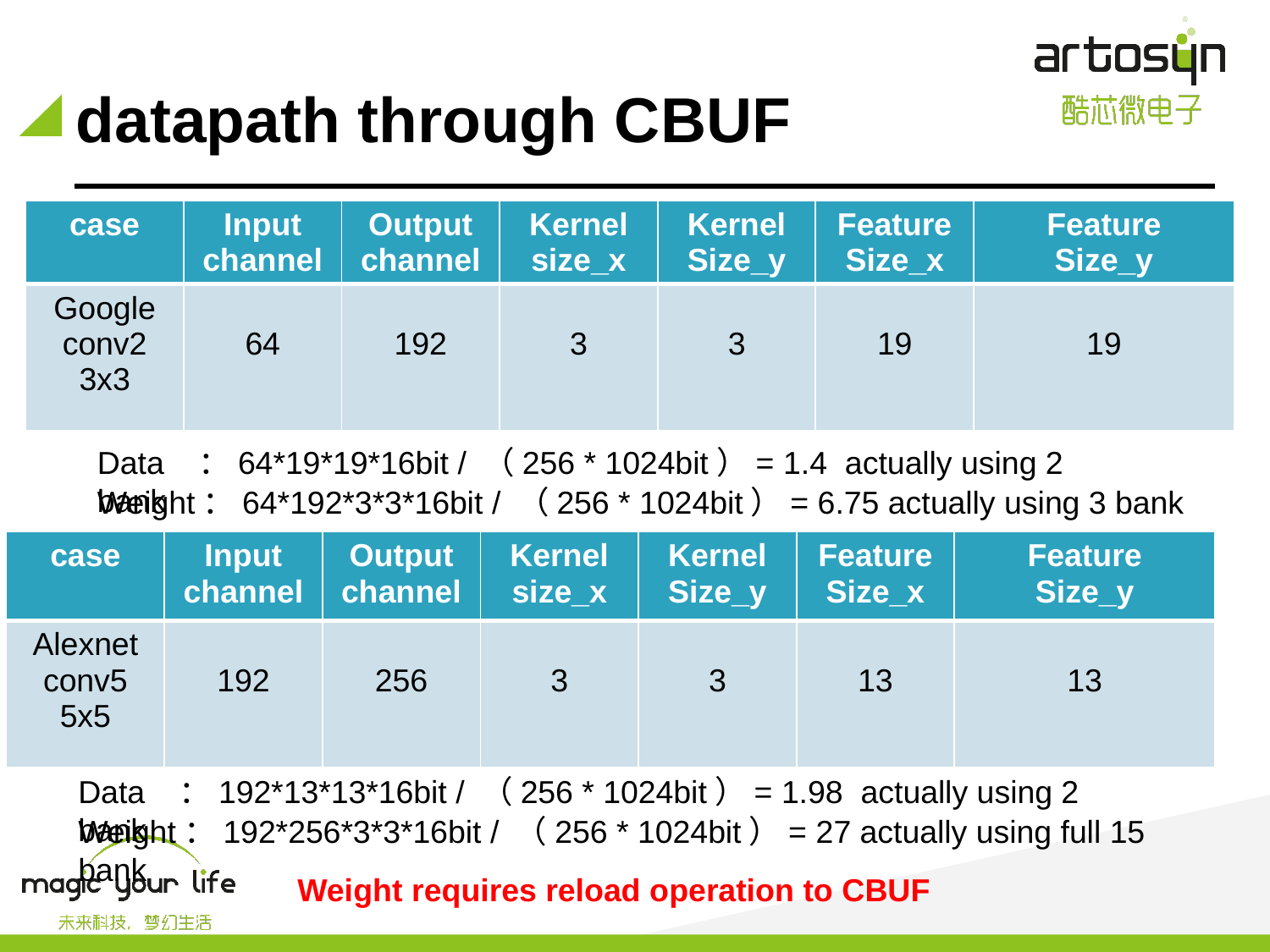

# datapath through CBUF
| case | Input channel | Output channel | Kernel size\_x | Kernel Size\_y | Feature Size\_x | Feature Size\_y |
| --- | --- | --- | --- | --- | --- | --- |
| Google conv2 3x3 | 64 | 192 | 3 | 3 | 19 | 19 |
Data   ：64*19*19*16bit / （256 * 1024bit）= 1.4  actually using 2 bank
Weight：64*192*3*3*16bit / （256 * 1024bit）= 6.75 actually using 3 bank
| case | Input channel | Output channel | Kernel size\_x | Kernel Size\_y | Feature Size\_x | Feature Size\_y |
| --- | --- | --- | --- | --- | --- | --- |
| Alexnet conv5 5x5 | 192 | 256 | 3 | 3 | 13 | 13 |
Data   ：192*13*13*16bit / （256 * 1024bit）= 1.98  actually using 2 bank
Weight：192*256*3*3*16bit / （256 * 1024bit）= 27 actually using full 15 bank
Weight requires reload operation to CBUF